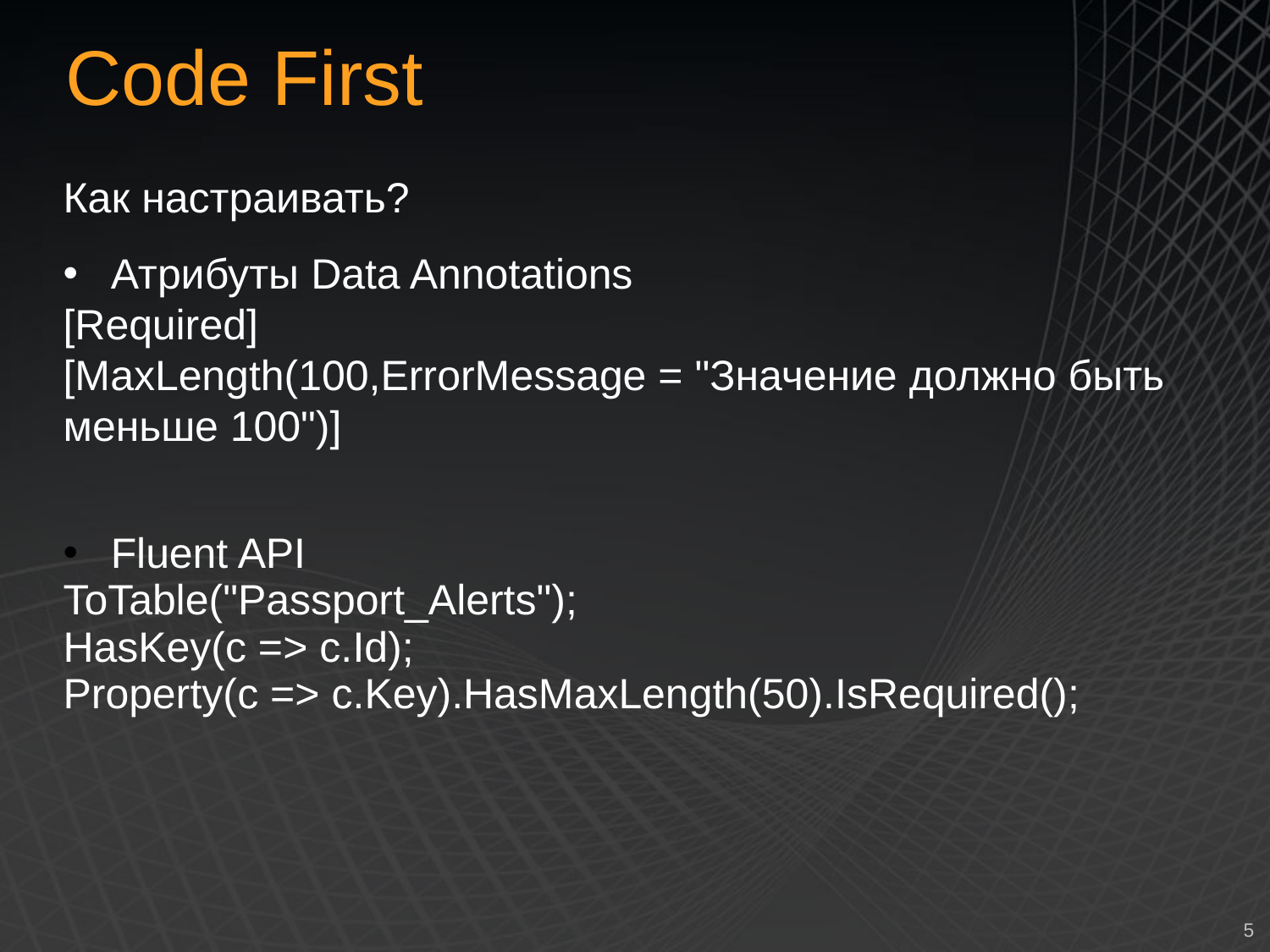

Code First
Как настраивать?
Атрибуты Data Annotations
[Required]
[MaxLength(100,ErrorMessage = "Значение должно быть меньше 100")]

Fluent API
ToTable("Passport_Alerts");
HasKey(c => c.Id);
Property(c => c.Key).HasMaxLength(50).IsRequired();